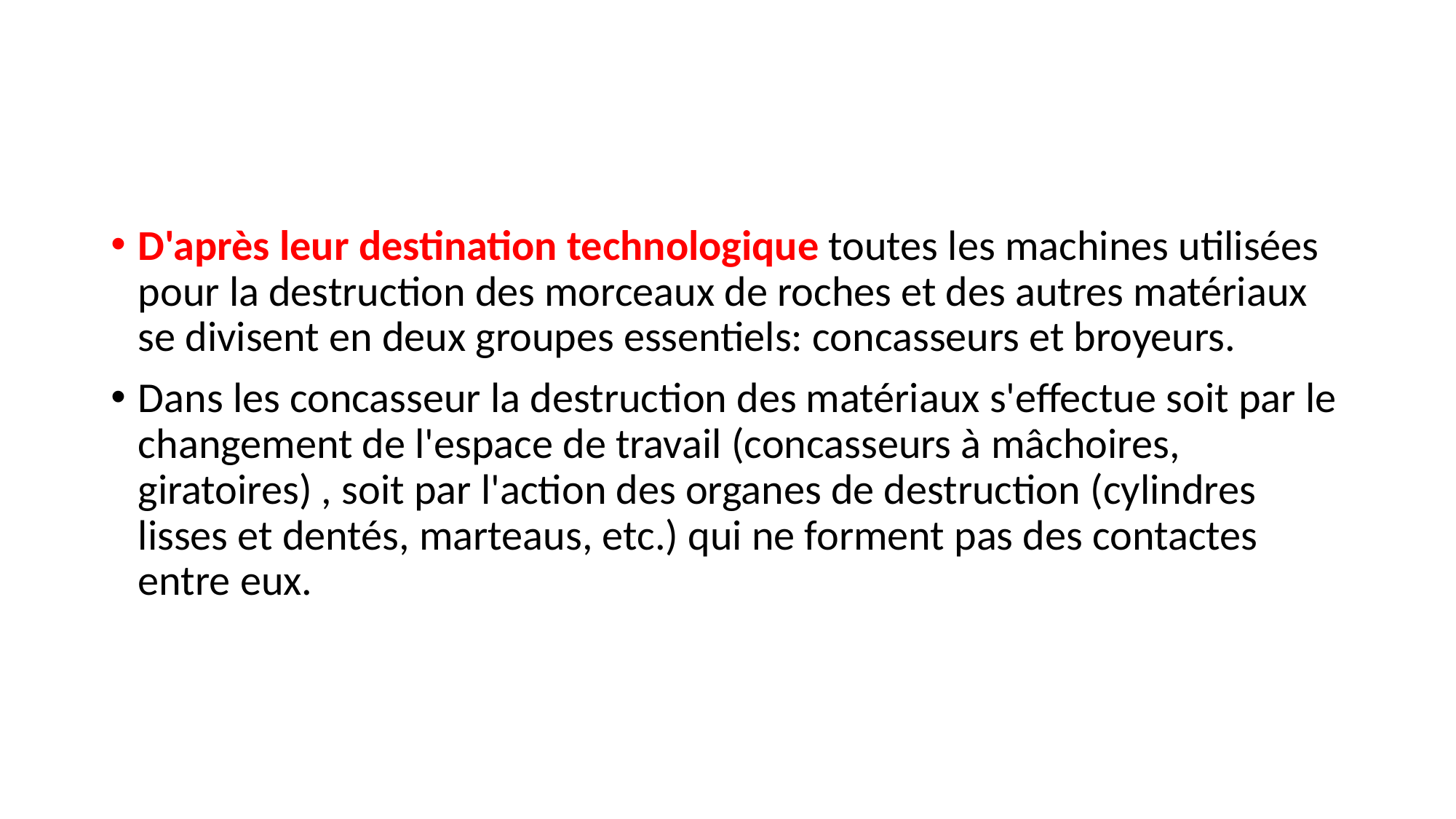

#
D'après leur destination technologique toutes les machines utilisées pour la destruction des morceaux de roches et des autres matériaux se divisent en deux groupes essentiels: concasseurs et broyeurs.
Dans les concasseur la destruction des matériaux s'effectue soit par le changement de l'espace de travail (concasseurs à mâchoires, giratoires) , soit par l'action des organes de destruction (cylindres lisses et dentés, marteaus, etc.) qui ne forment pas des contactes entre eux.